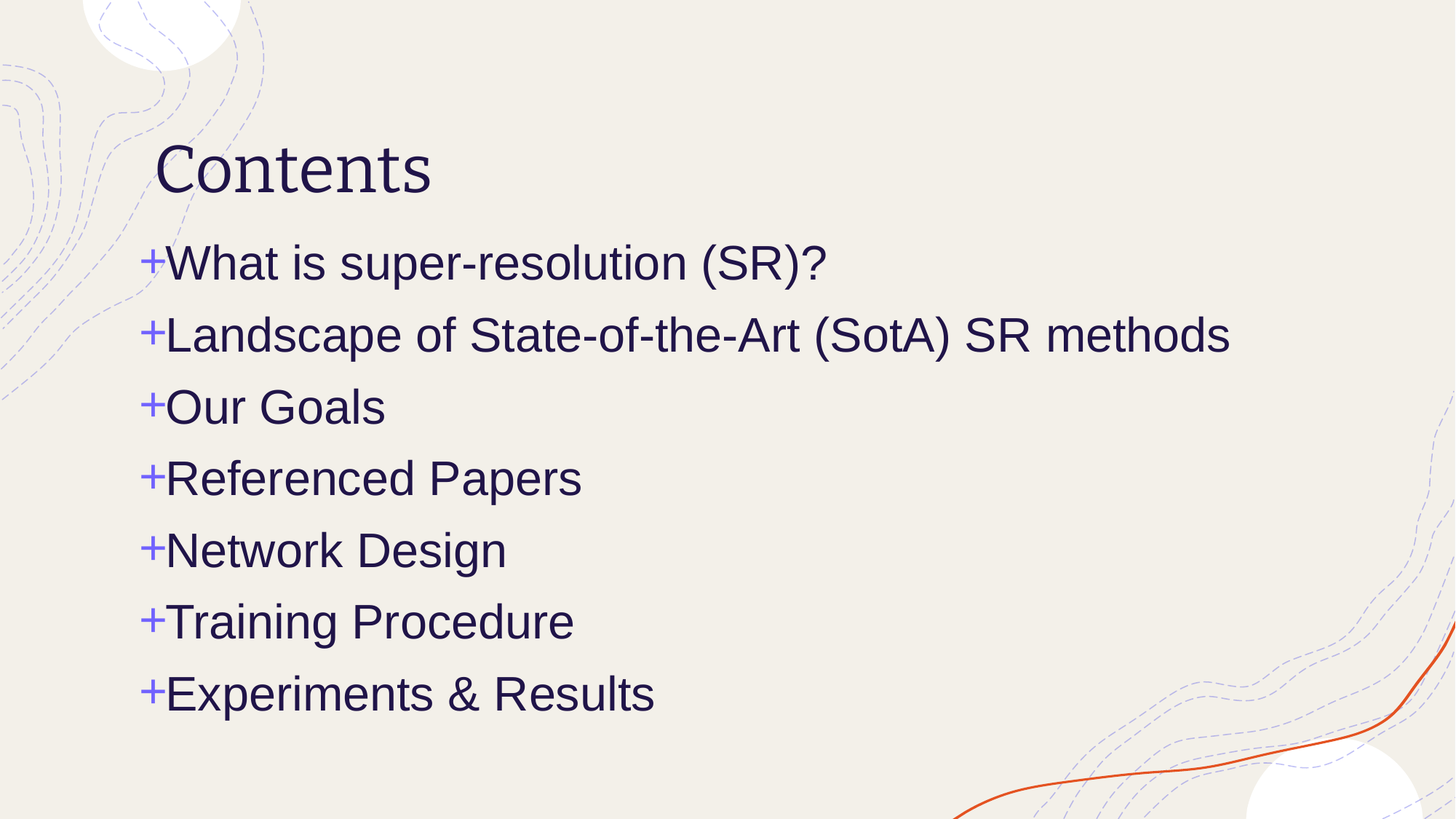

# Contents
What is super-resolution (SR)?
Landscape of State-of-the-Art (SotA) SR methods
Our Goals
Referenced Papers
Network Design
Training Procedure
Experiments & Results